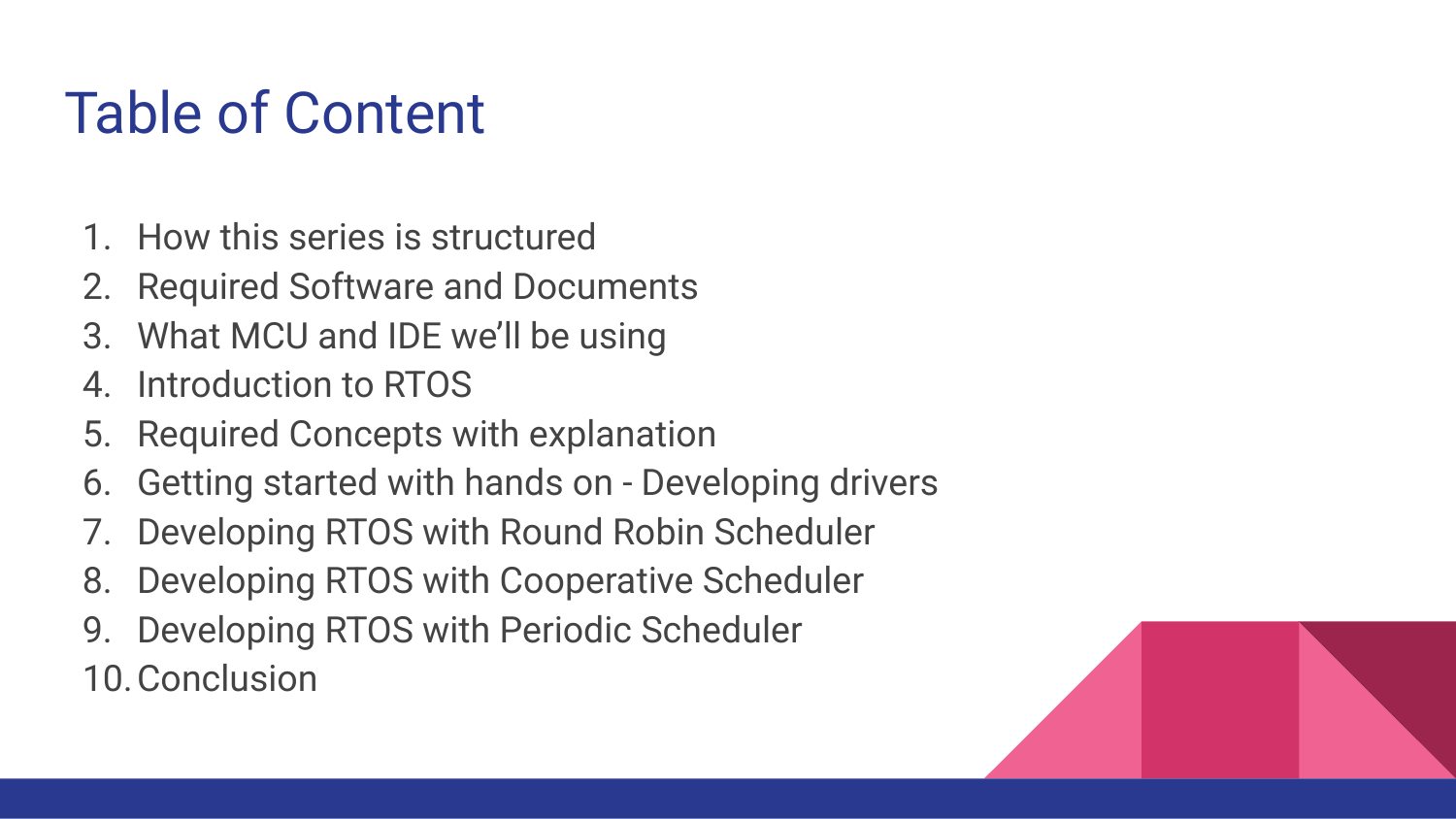

# Table of Content
How this series is structured
Required Software and Documents
What MCU and IDE we’ll be using
Introduction to RTOS
Required Concepts with explanation
Getting started with hands on - Developing drivers
Developing RTOS with Round Robin Scheduler
Developing RTOS with Cooperative Scheduler
Developing RTOS with Periodic Scheduler
Conclusion